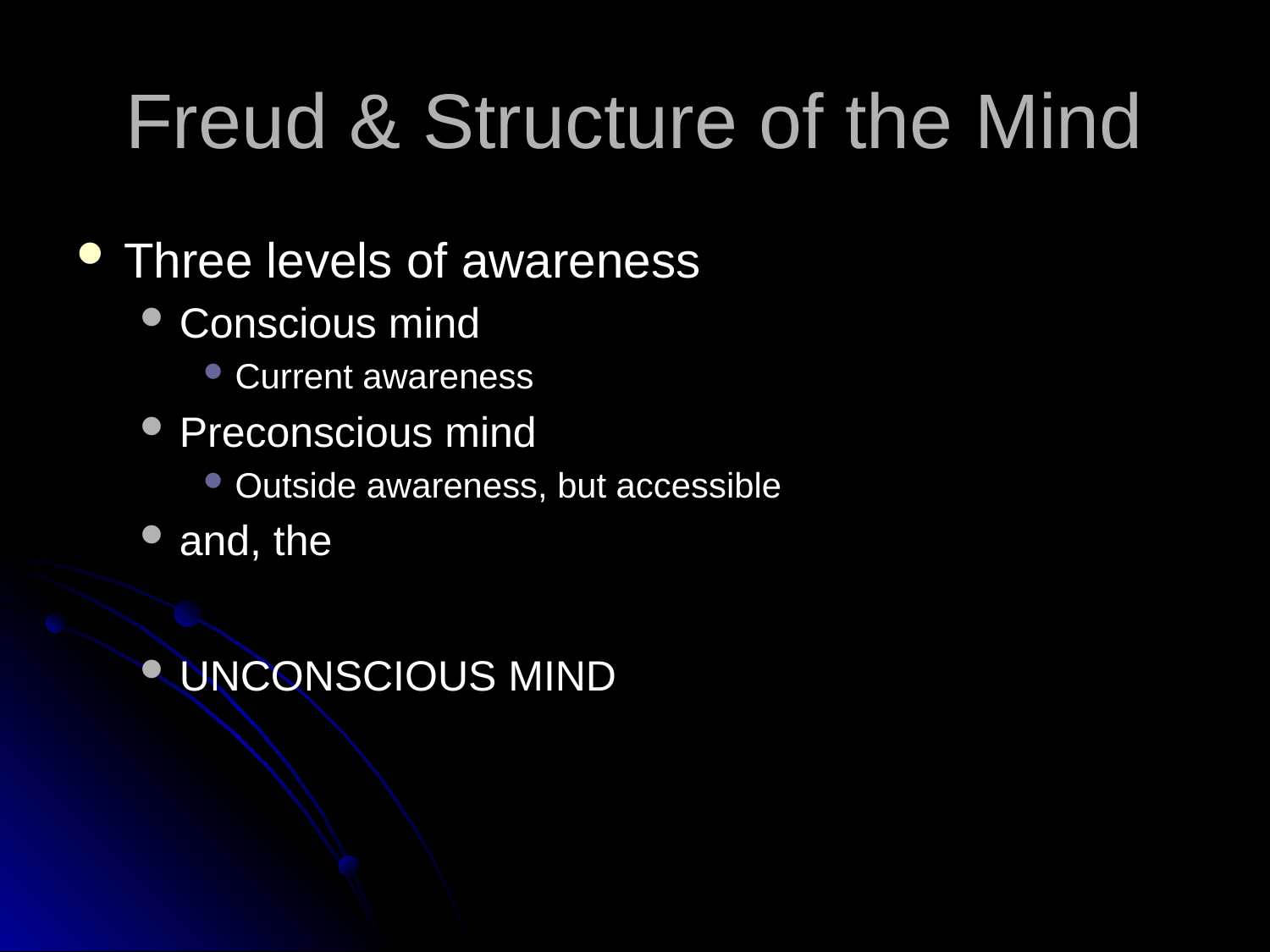

# Freud & Structure of the Mind
Three levels of awareness
Conscious mind
Current awareness
Preconscious mind
Outside awareness, but accessible
and, the

UNCONSCIOUS MIND